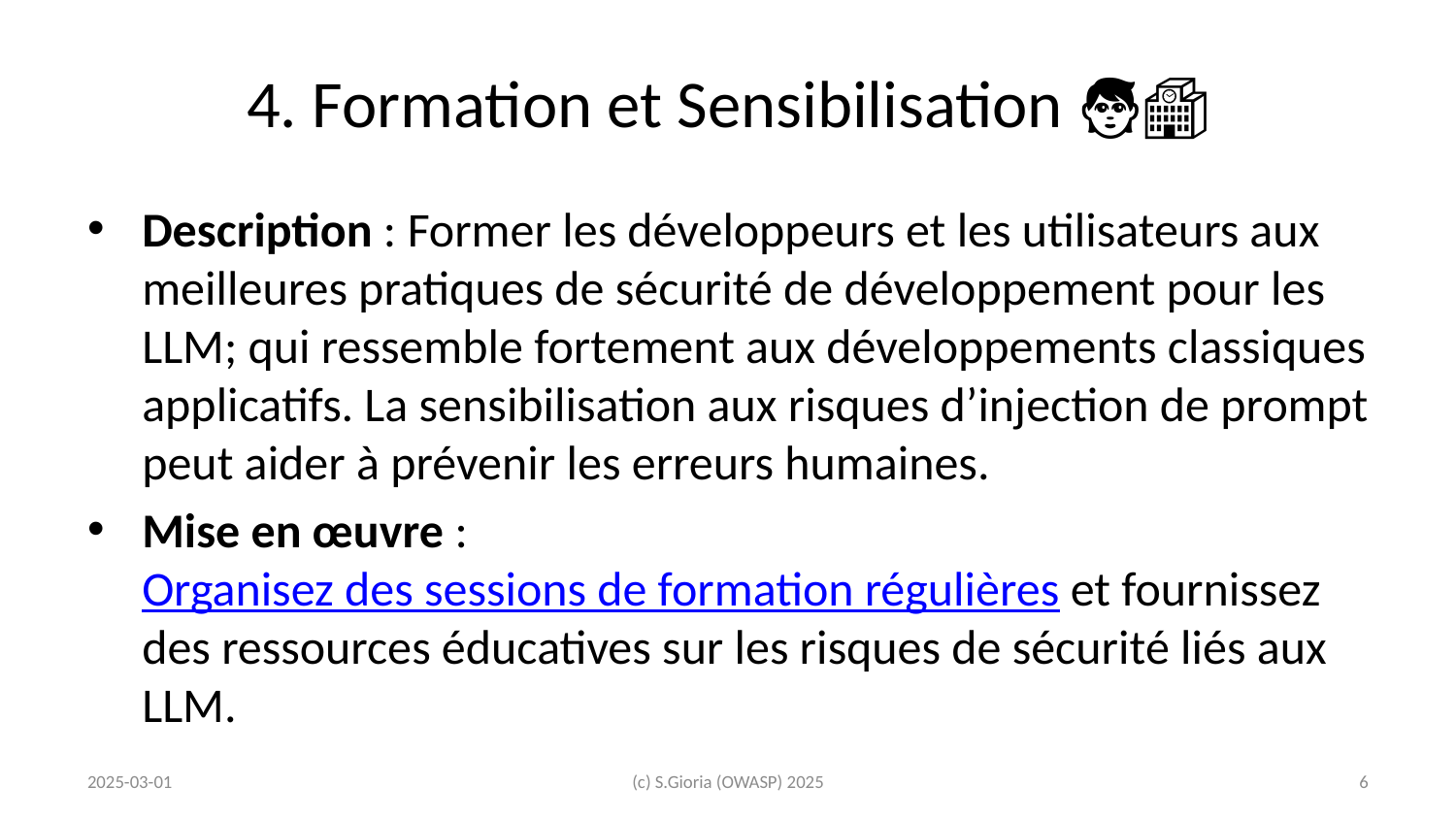

# 4. Formation et Sensibilisation 🧑‍🏫
Description : Former les développeurs et les utilisateurs aux meilleures pratiques de sécurité de développement pour les LLM; qui ressemble fortement aux développements classiques applicatifs. La sensibilisation aux risques d’injection de prompt peut aider à prévenir les erreurs humaines.
Mise en œuvre : Organisez des sessions de formation régulières et fournissez des ressources éducatives sur les risques de sécurité liés aux LLM.
2025-03-01
(c) S.Gioria (OWASP) 2025
6